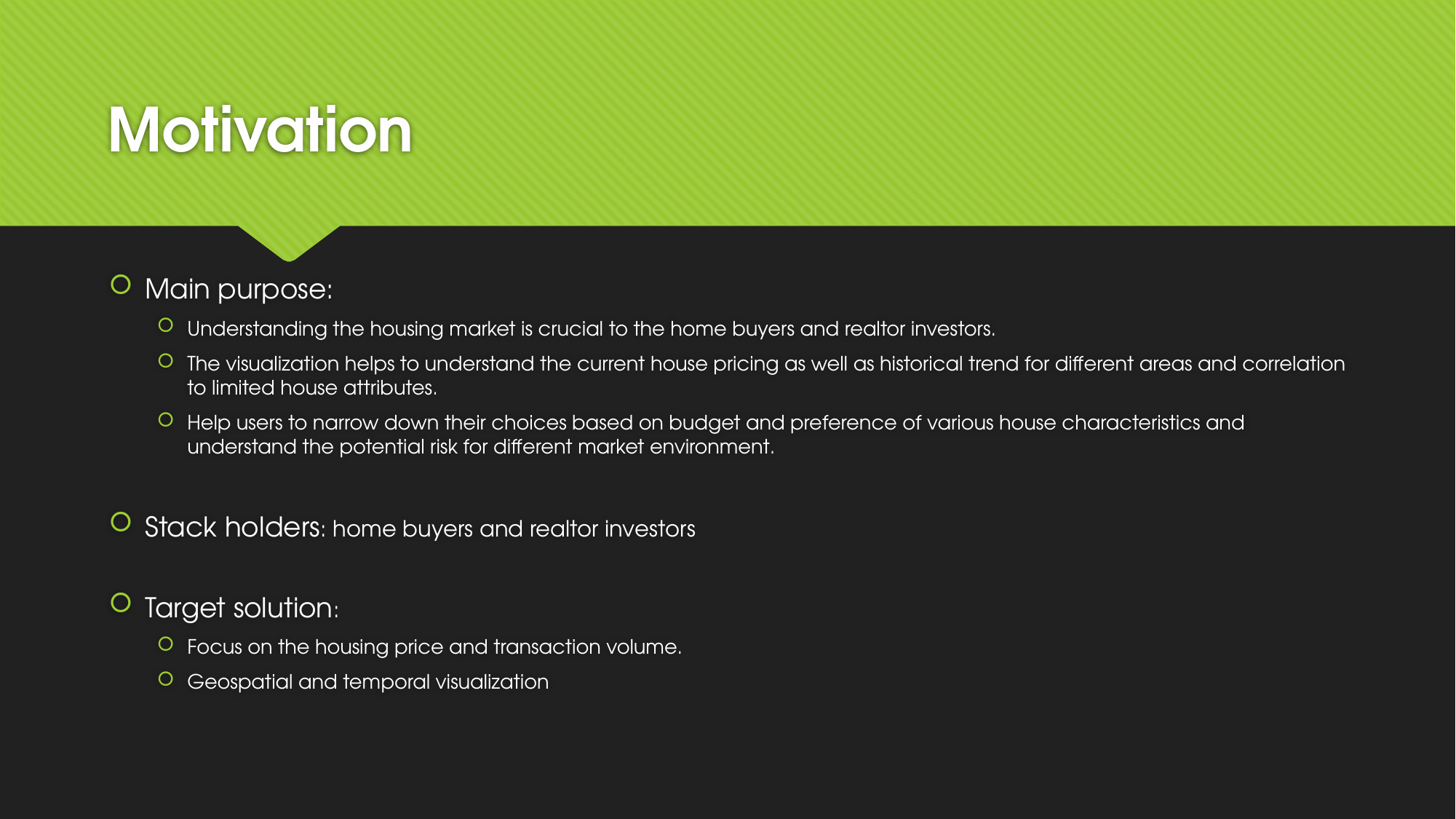

# Motivation
Main purpose:
Understanding the housing market is crucial to the home buyers and realtor investors.
The visualization helps to understand the current house pricing as well as historical trend for different areas and correlation to limited house attributes.
Help users to narrow down their choices based on budget and preference of various house characteristics and understand the potential risk for different market environment.

Stack holders: home buyers and realtor investors

Target solution:
Focus on the housing price and transaction volume.
Geospatial and temporal visualization